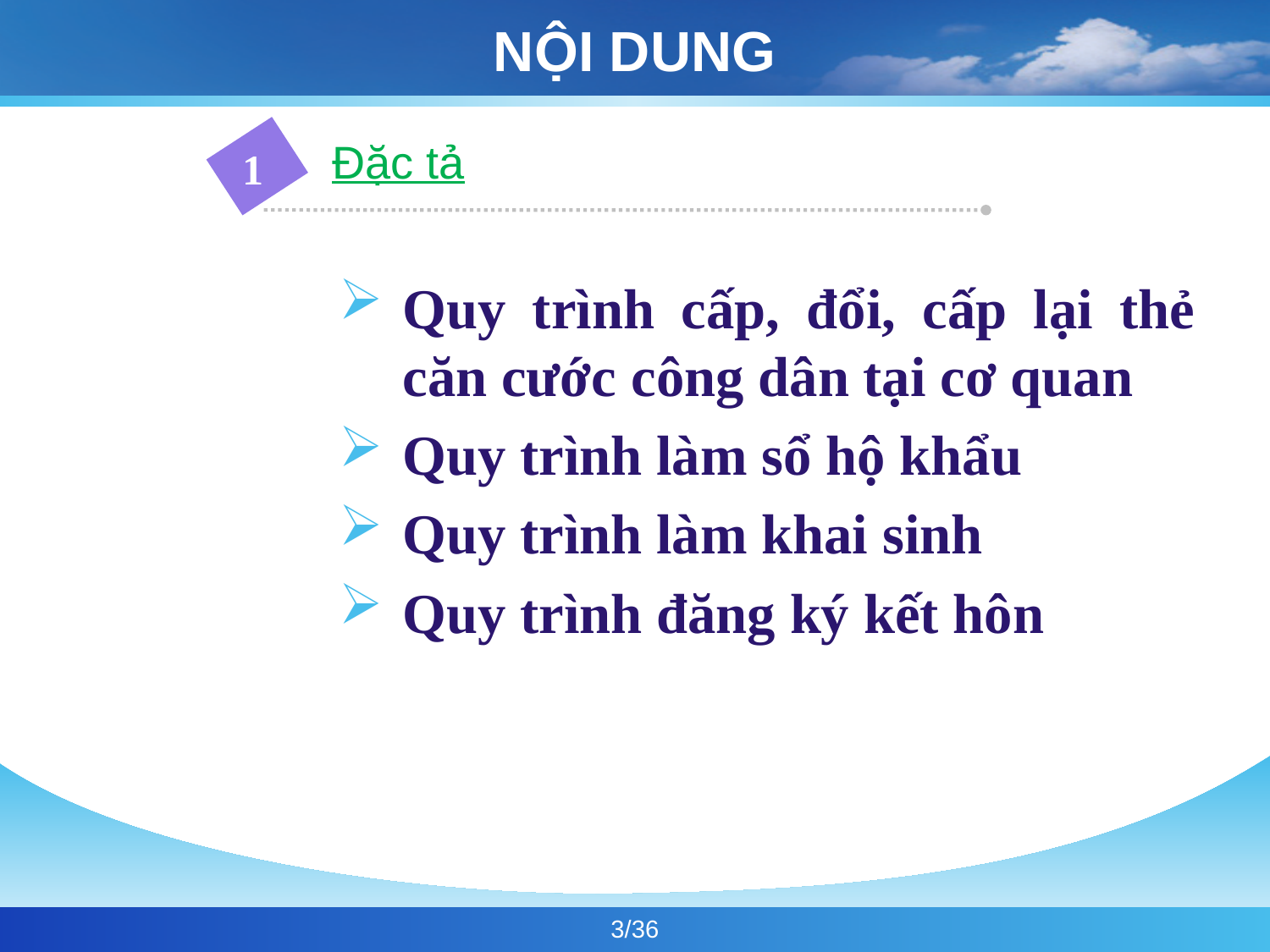

# NỘI DUNG
Đặc tả

1

Quy trình cấp, đổi, cấp lại thẻ căn cước công dân tại cơ quan
Quy trình làm sổ hộ khẩu
Quy trình làm khai sinh
Quy trình đăng ký kết hôn
3/36